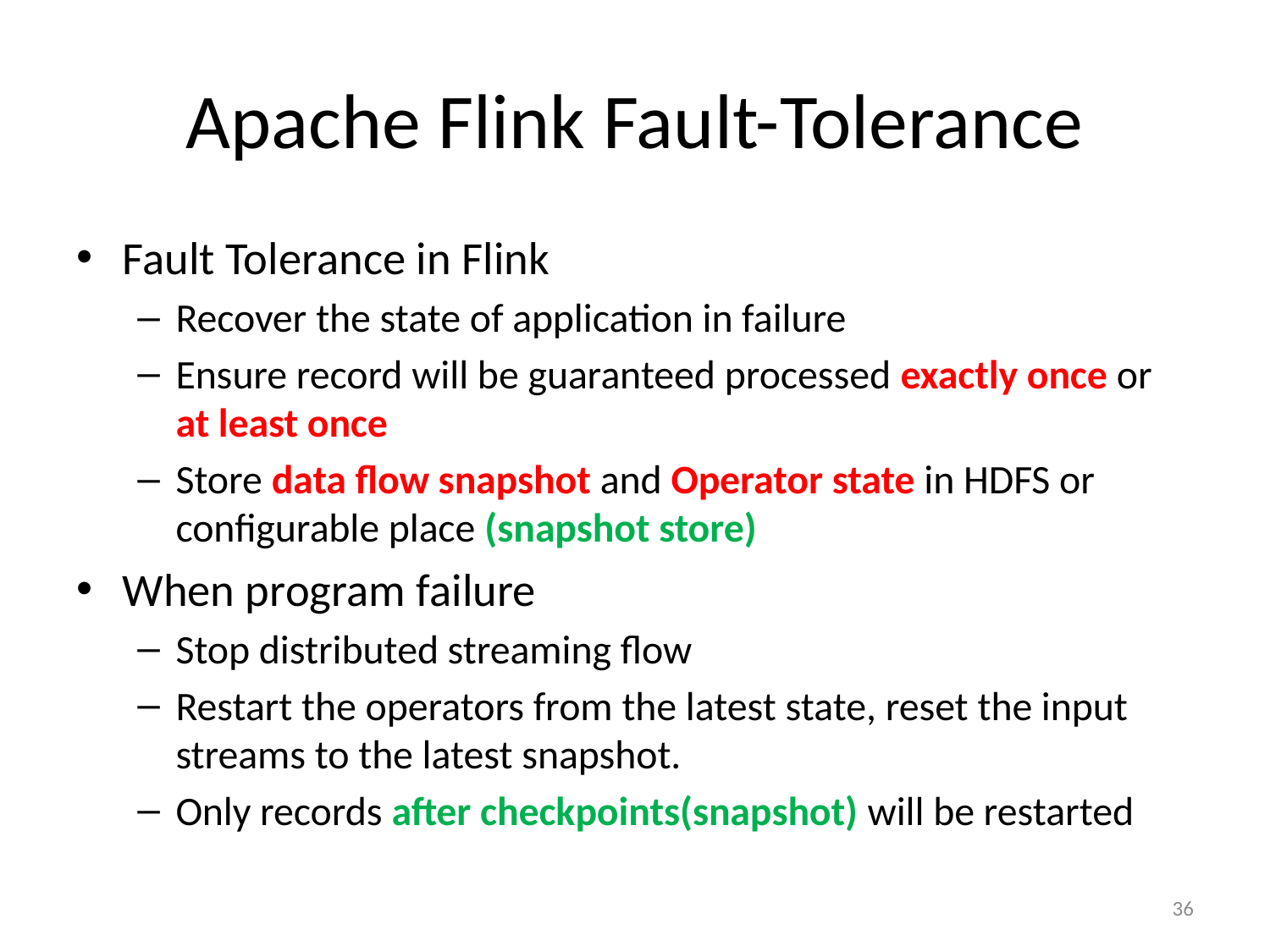

# Apache Flink Fault-Tolerance
Fault Tolerance in Flink
Recover the state of application in failure
Ensure record will be guaranteed processed exactly once or at least once
Store data flow snapshot and Operator state in HDFS or configurable place (snapshot store)
When program failure
Stop distributed streaming flow
Restart the operators from the latest state, reset the input streams to the latest snapshot.
Only records after checkpoints(snapshot) will be restarted

36